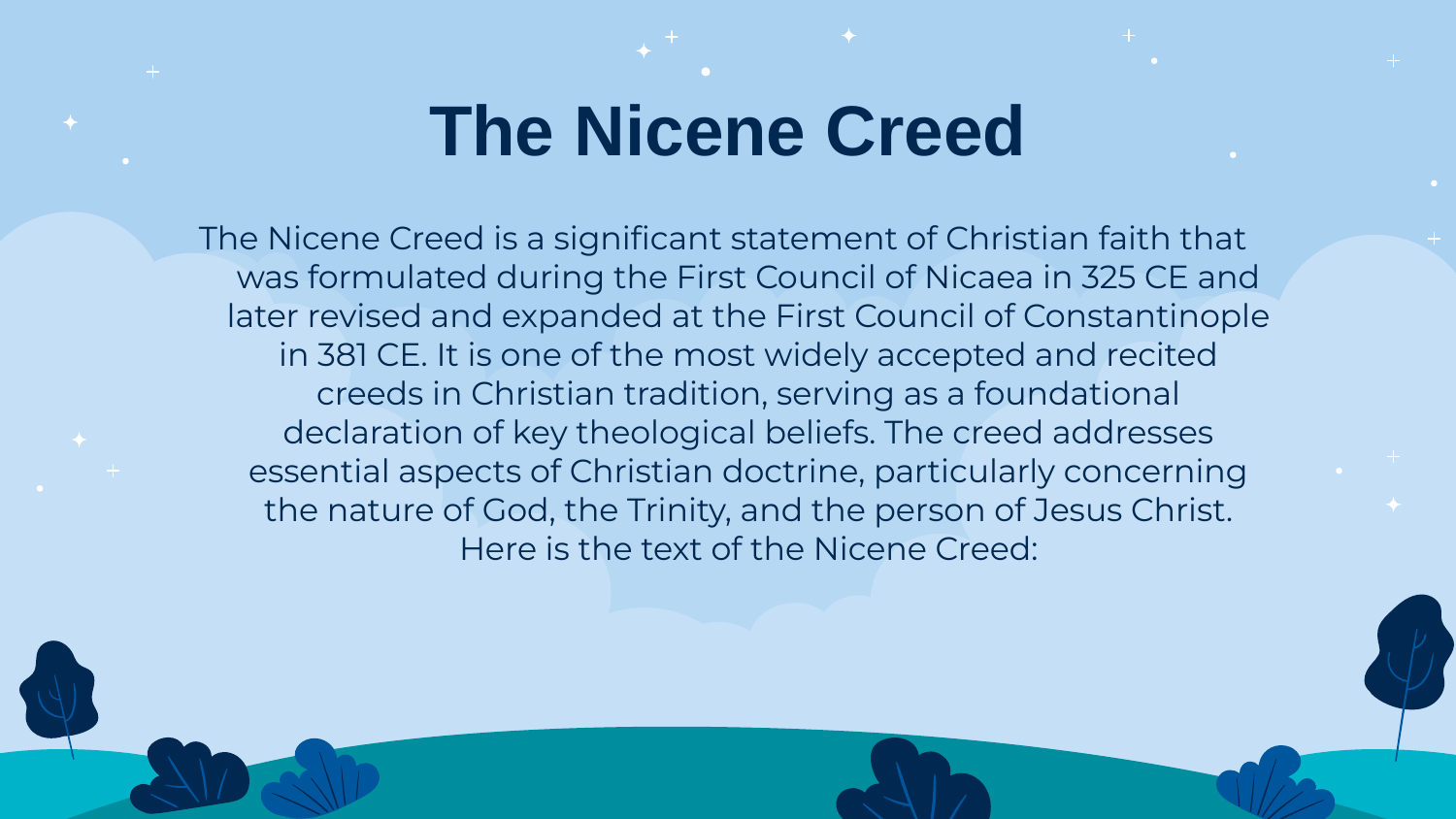

# The Nicene Creed
The Nicene Creed is a significant statement of Christian faith that was formulated during the First Council of Nicaea in 325 CE and later revised and expanded at the First Council of Constantinople in 381 CE. It is one of the most widely accepted and recited creeds in Christian tradition, serving as a foundational declaration of key theological beliefs. The creed addresses essential aspects of Christian doctrine, particularly concerning the nature of God, the Trinity, and the person of Jesus Christ. Here is the text of the Nicene Creed: